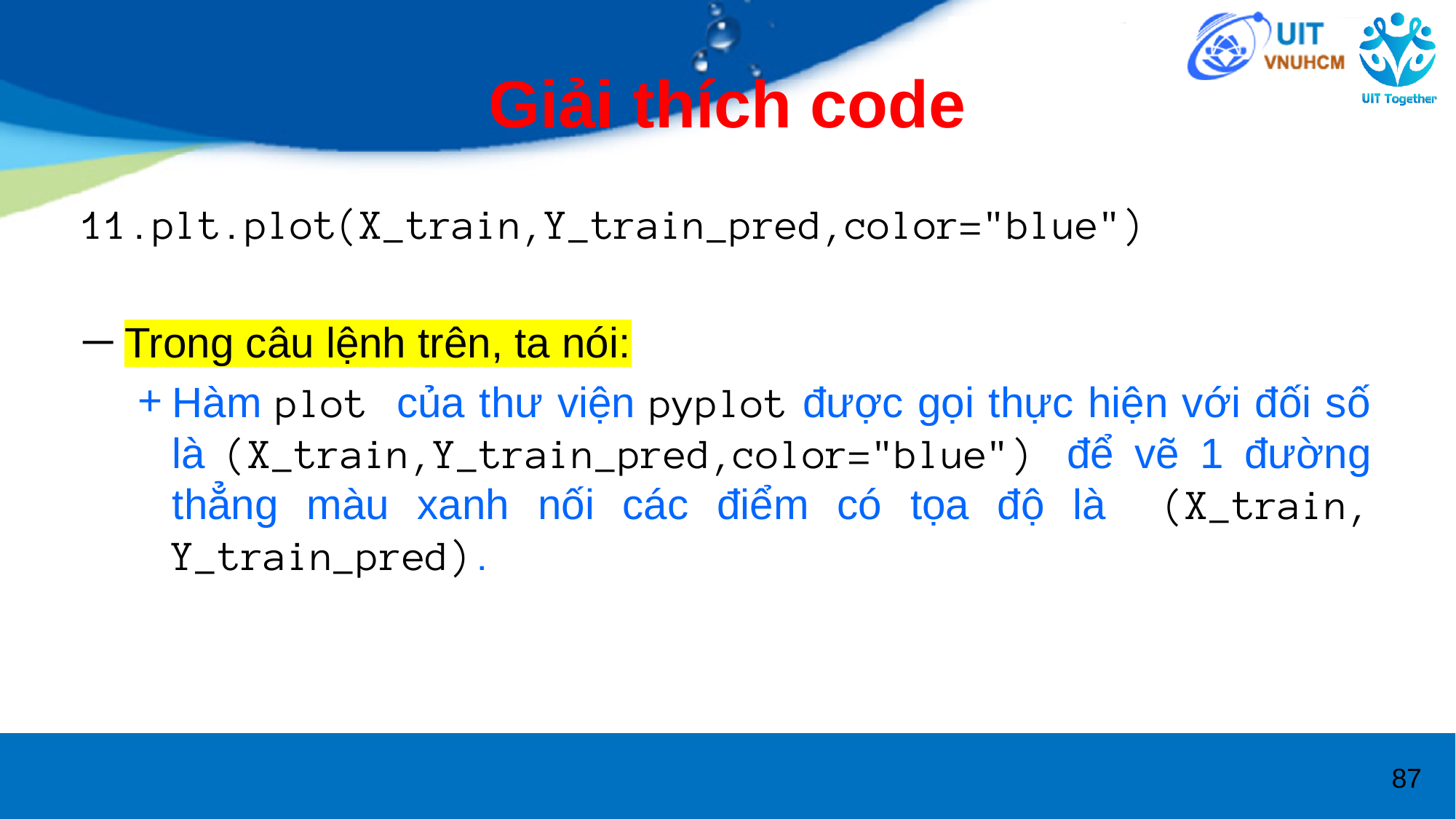

# Giải thích code
plt.plot(X_train,Y_train_pred,color="blue")

Trong câu lệnh trên, ta nói:
Hàm plot  của thư viện pyplot được gọi thực hiện với đối số là (X_train,Y_train_pred,color="blue") để vẽ 1 đường thẳng màu xanh nối các điểm có tọa độ là  (X_train, Y_train_pred).